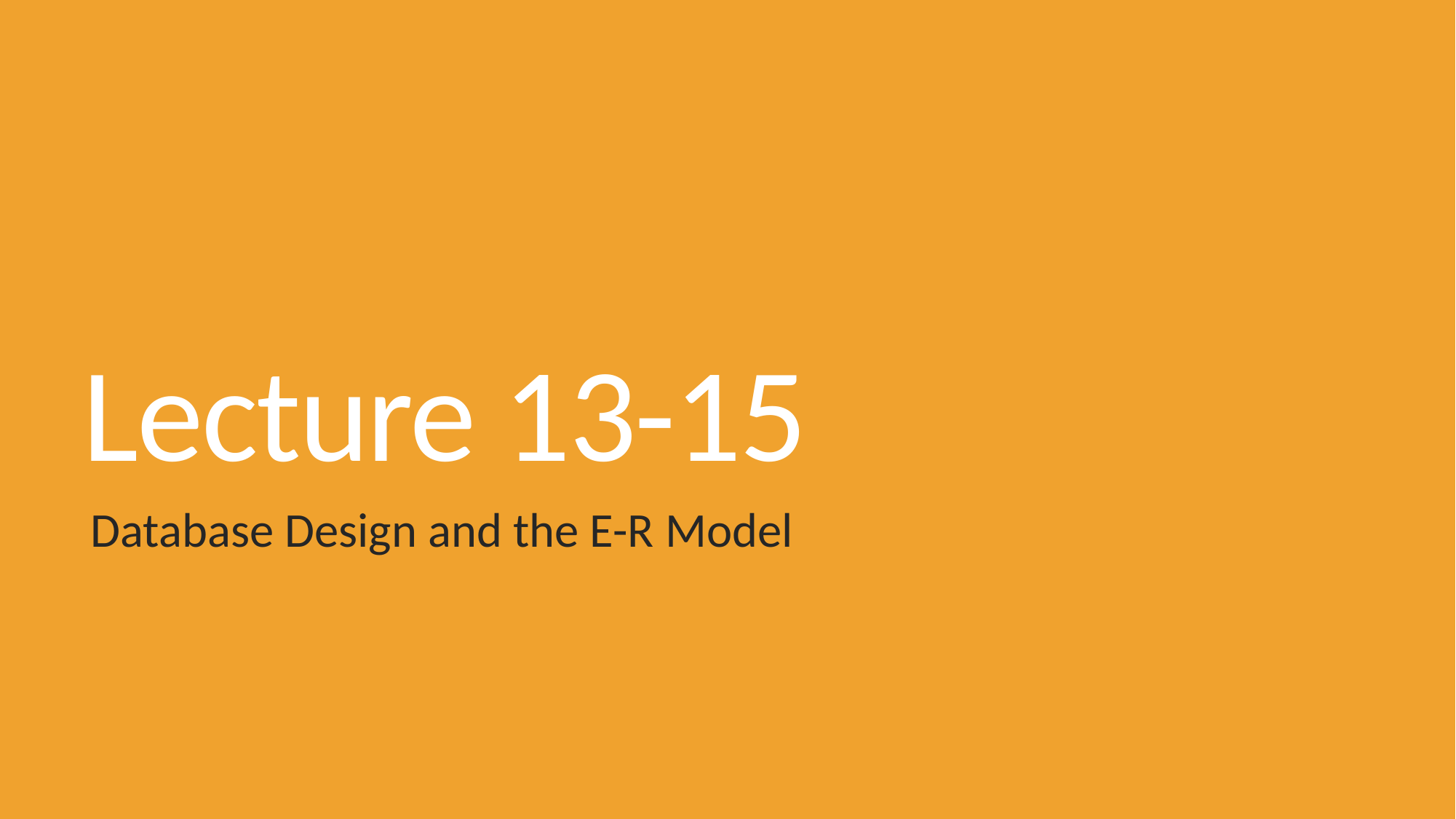

# Lecture 13-15
Database Design and the E-R Model